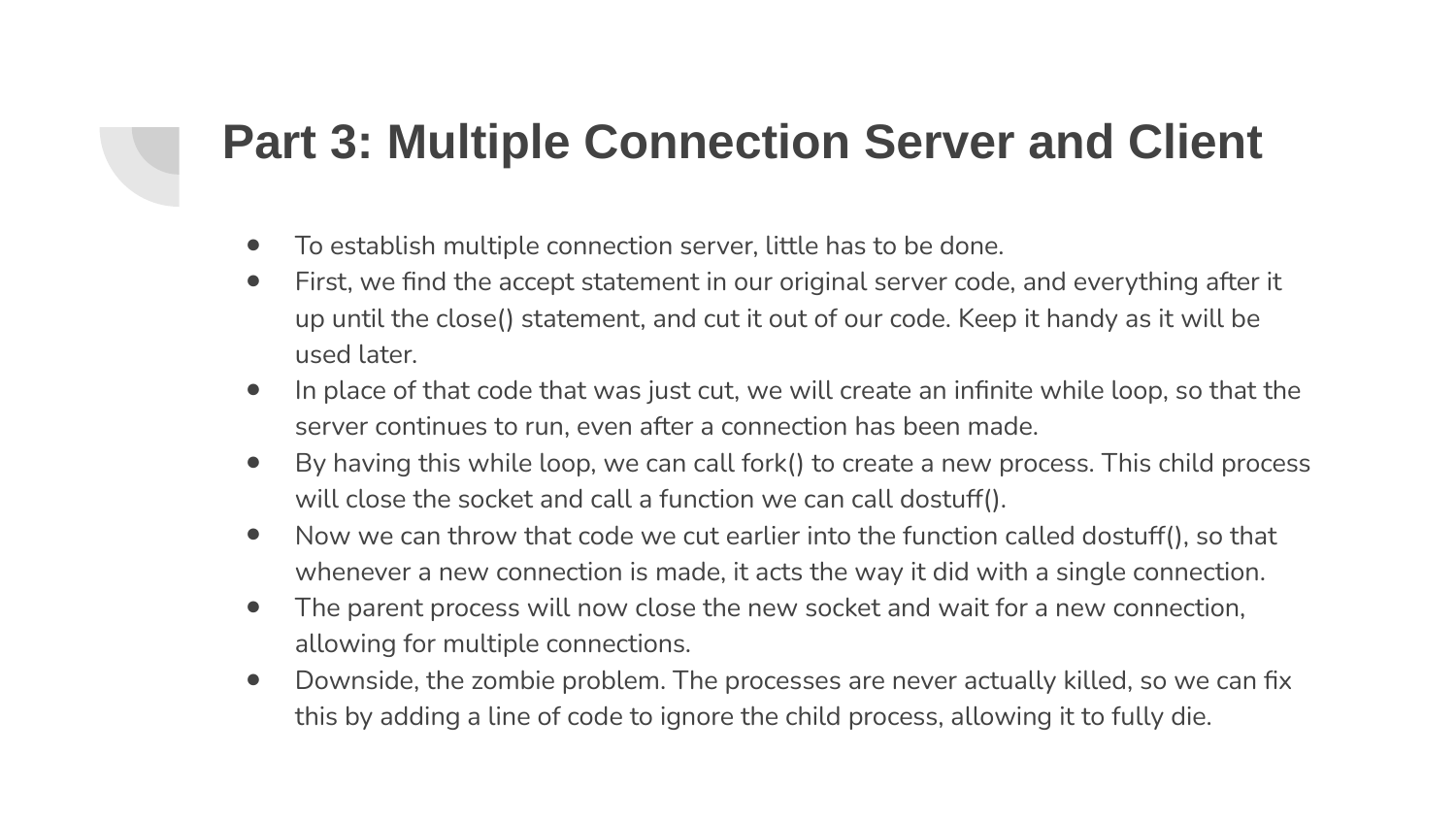

# Part 3: Multiple Connection Server and Client
To establish multiple connection server, little has to be done.
First, we find the accept statement in our original server code, and everything after it up until the close() statement, and cut it out of our code. Keep it handy as it will be used later.
In place of that code that was just cut, we will create an infinite while loop, so that the server continues to run, even after a connection has been made.
By having this while loop, we can call fork() to create a new process. This child process will close the socket and call a function we can call dostuff().
Now we can throw that code we cut earlier into the function called dostuff(), so that whenever a new connection is made, it acts the way it did with a single connection.
The parent process will now close the new socket and wait for a new connection, allowing for multiple connections.
Downside, the zombie problem. The processes are never actually killed, so we can fix this by adding a line of code to ignore the child process, allowing it to fully die.